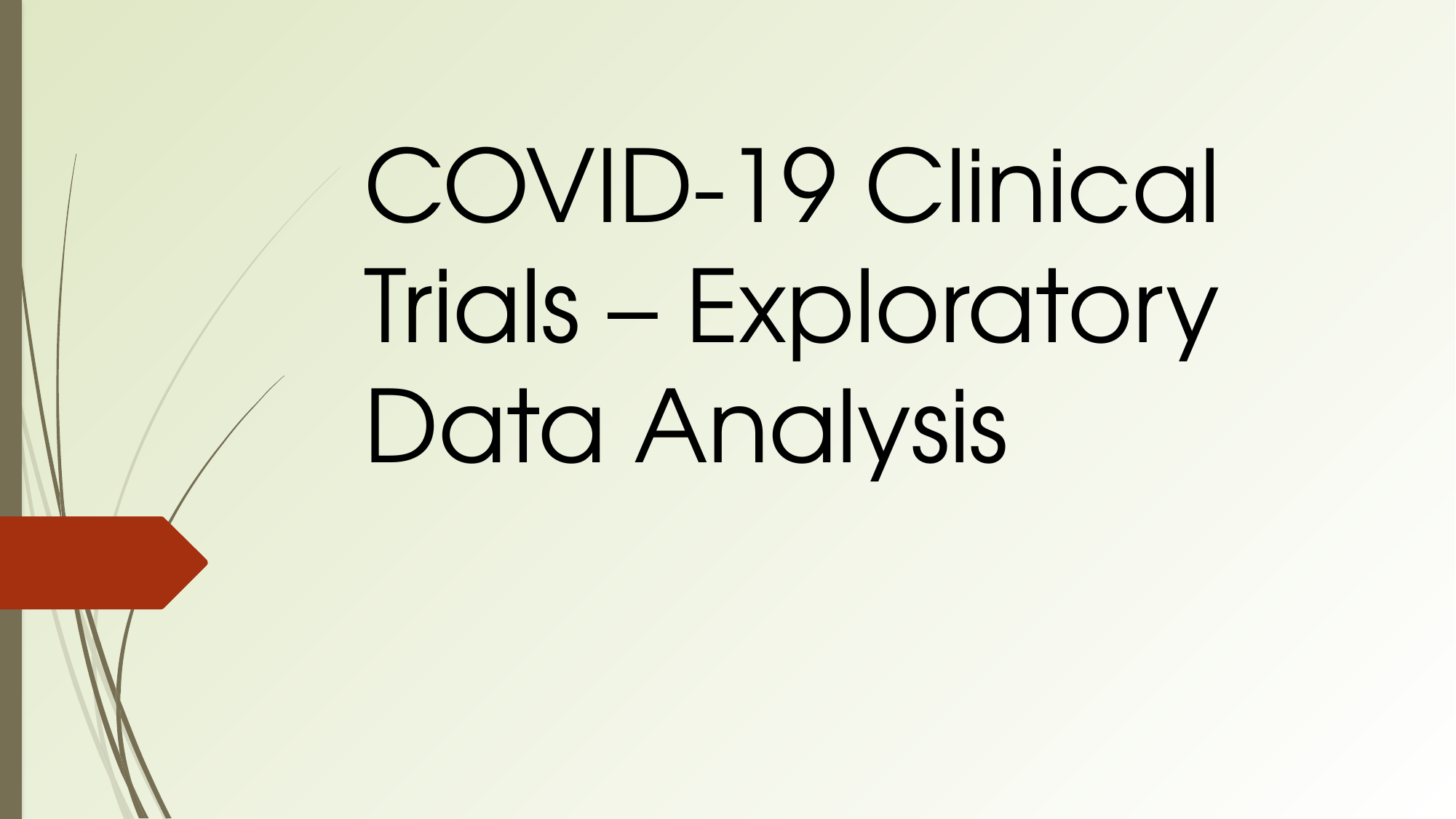

COVID-19 Clinical Trials – Exploratory Data Analysis